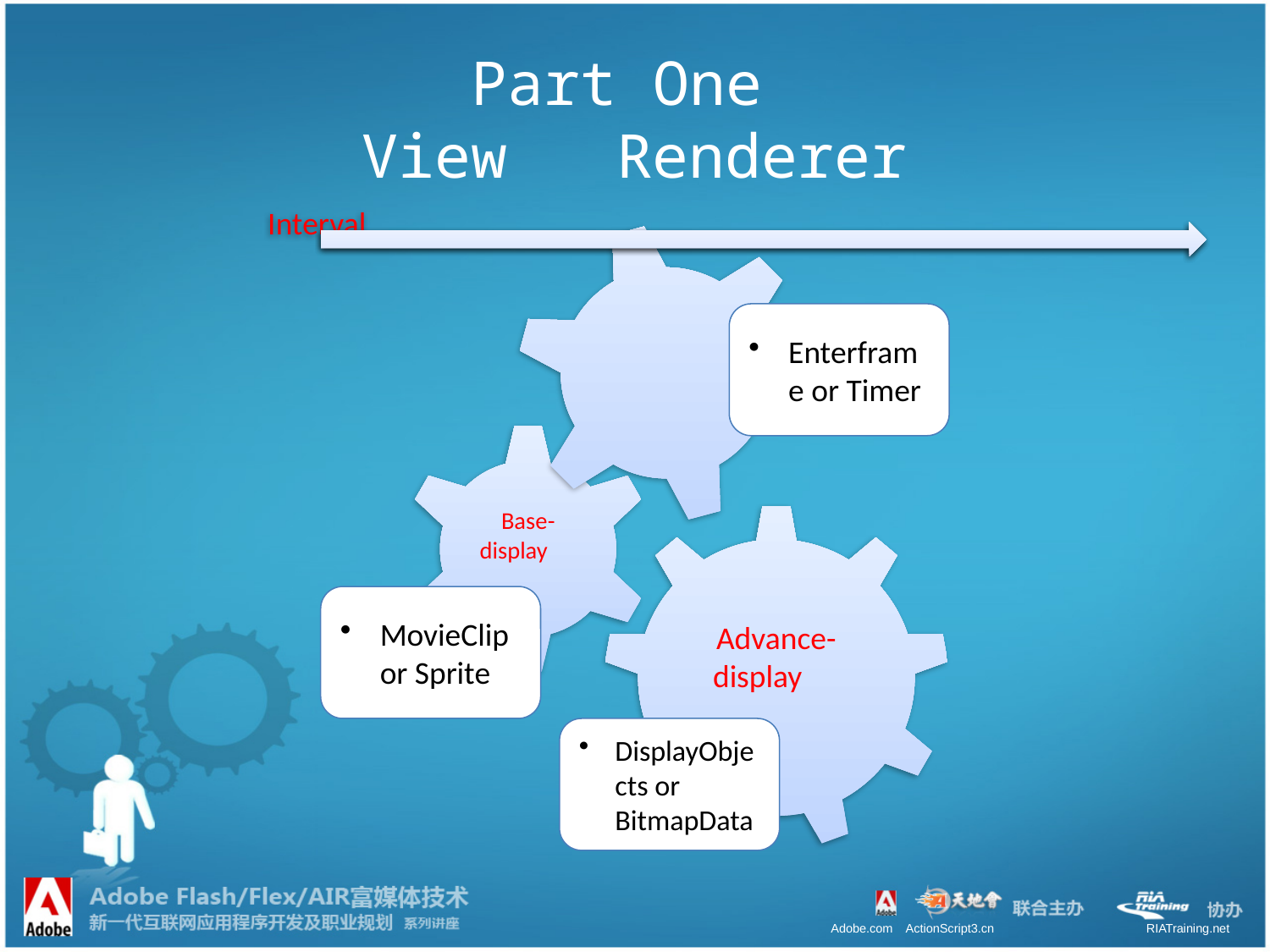

# Part One View   Renderer
Advance-display
DisplayObjects or BitmapData
Base-display
MovieClip or Sprite
Enterframe or Timer
Interval